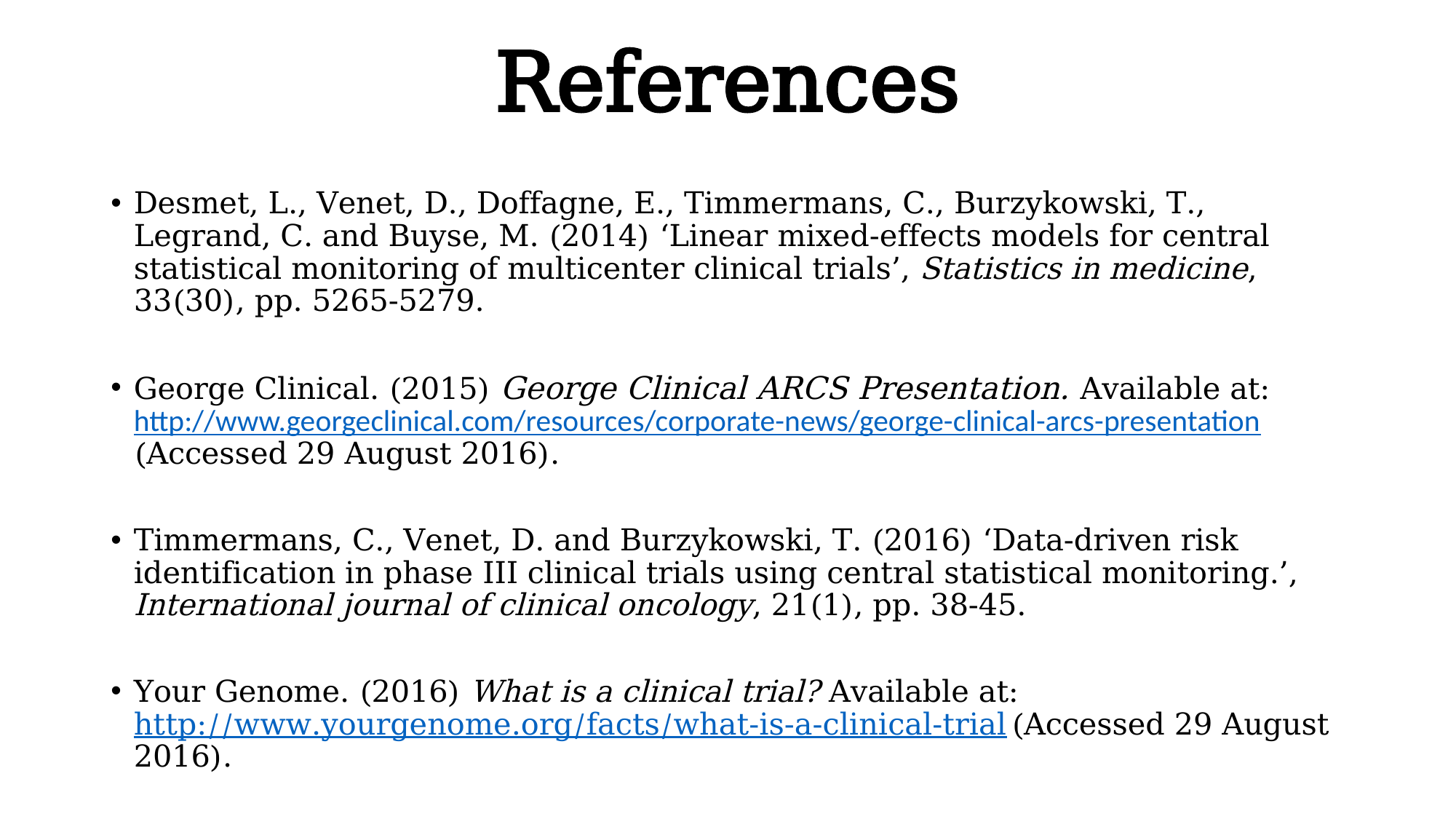

# References

Desmet, L., Venet, D., Doffagne, E., Timmermans, C., Burzykowski, T., Legrand, C. and Buyse, M. (2014) ‘Linear mixed‐effects models for central statistical monitoring of multicenter clinical trials’, Statistics in medicine, 33(30), pp. 5265-5279.

George Clinical. (2015) George Clinical ARCS Presentation. Available at: http://www.georgeclinical.com/resources/corporate-news/george-clinical-arcs-presentation (Accessed 29 August 2016).

Timmermans, C., Venet, D. and Burzykowski, T. (2016) ‘Data-driven risk identification in phase III clinical trials using central statistical monitoring.’, International journal of clinical oncology, 21(1), pp. 38-45.

Your Genome. (2016) What is a clinical trial? Available at: http://www.yourgenome.org/facts/what-is-a-clinical-trial (Accessed 29 August 2016).